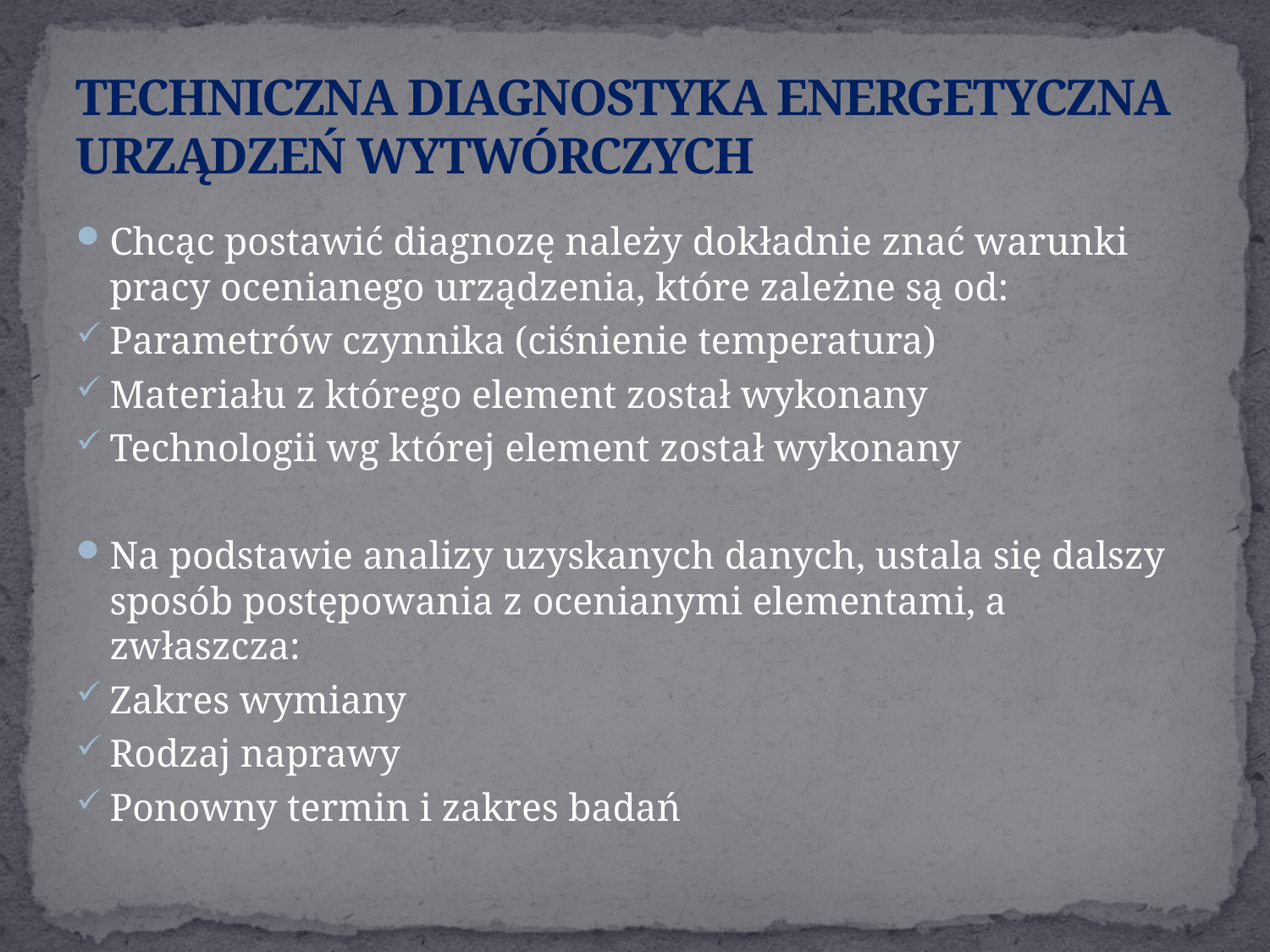

# TECHNICZNA DIAGNOSTYKA ENERGETYCZNA URZĄDZEŃ WYTWÓRCZYCH
Chcąc postawić diagnozę należy dokładnie znać warunki pracy ocenianego urządzenia, które zależne są od:
Parametrów czynnika (ciśnienie temperatura)
Materiału z którego element został wykonany
Technologii wg której element został wykonany

Na podstawie analizy uzyskanych danych, ustala się dalszy sposób postępowania z ocenianymi elementami, a zwłaszcza:
Zakres wymiany
Rodzaj naprawy
Ponowny termin i zakres badań